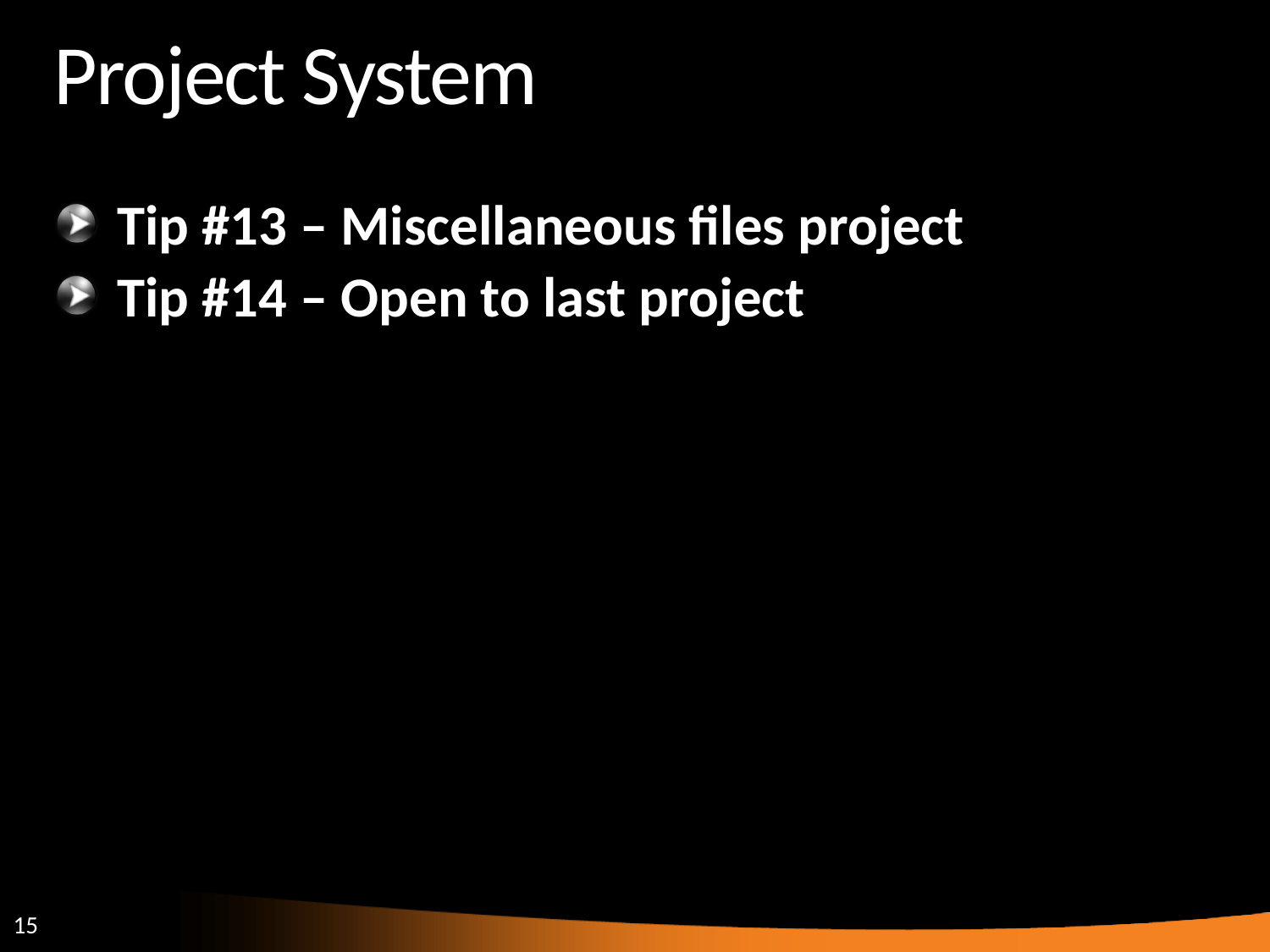

# Project System
Tip #13 – Miscellaneous files project
Tip #14 – Open to last project